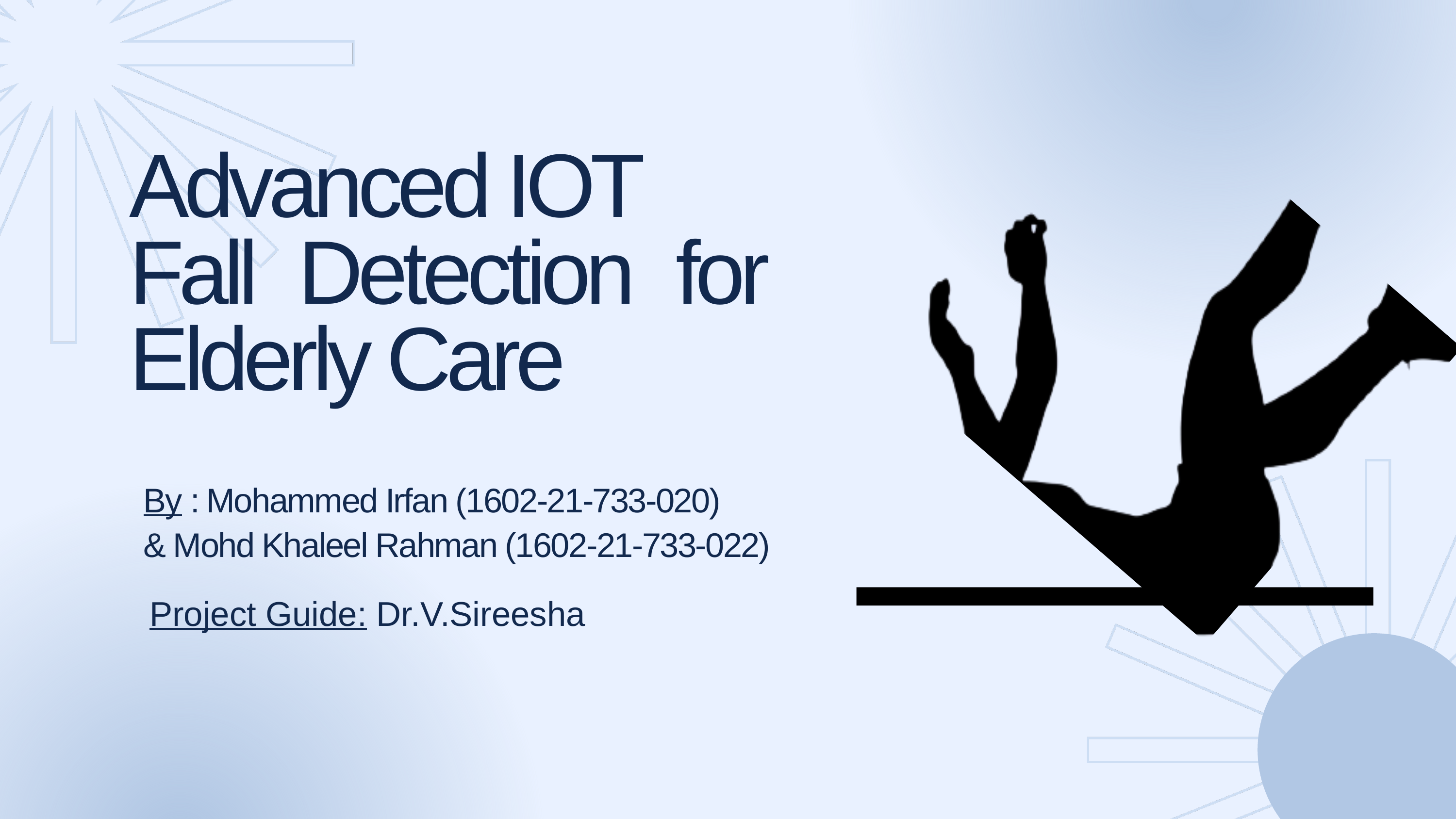

Advanced IOT
Fall Detection for Elderly Care

By : Mohammed Irfan (1602-21-733-020)
& Mohd Khaleel Rahman (1602-21-733-022)

Project Guide: Dr.V.Sireesha